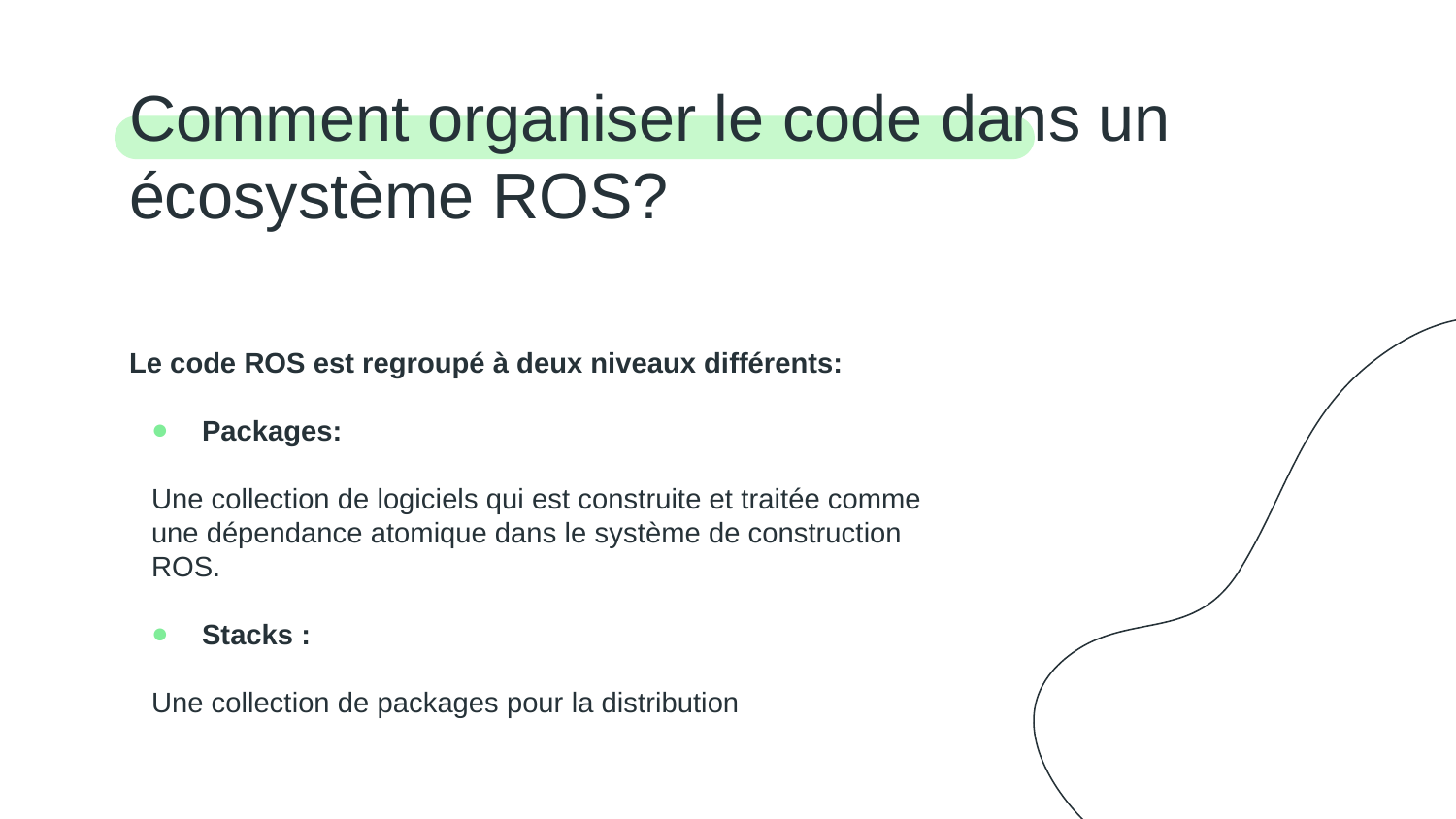

# Comment organiser le code dans un écosystème ROS?
Le code ROS est regroupé à deux niveaux différents:

Packages:

Une collection de logiciels qui est construite et traitée comme une dépendance atomique dans le système de construction ROS.

Stacks :

Une collection de packages pour la distribution